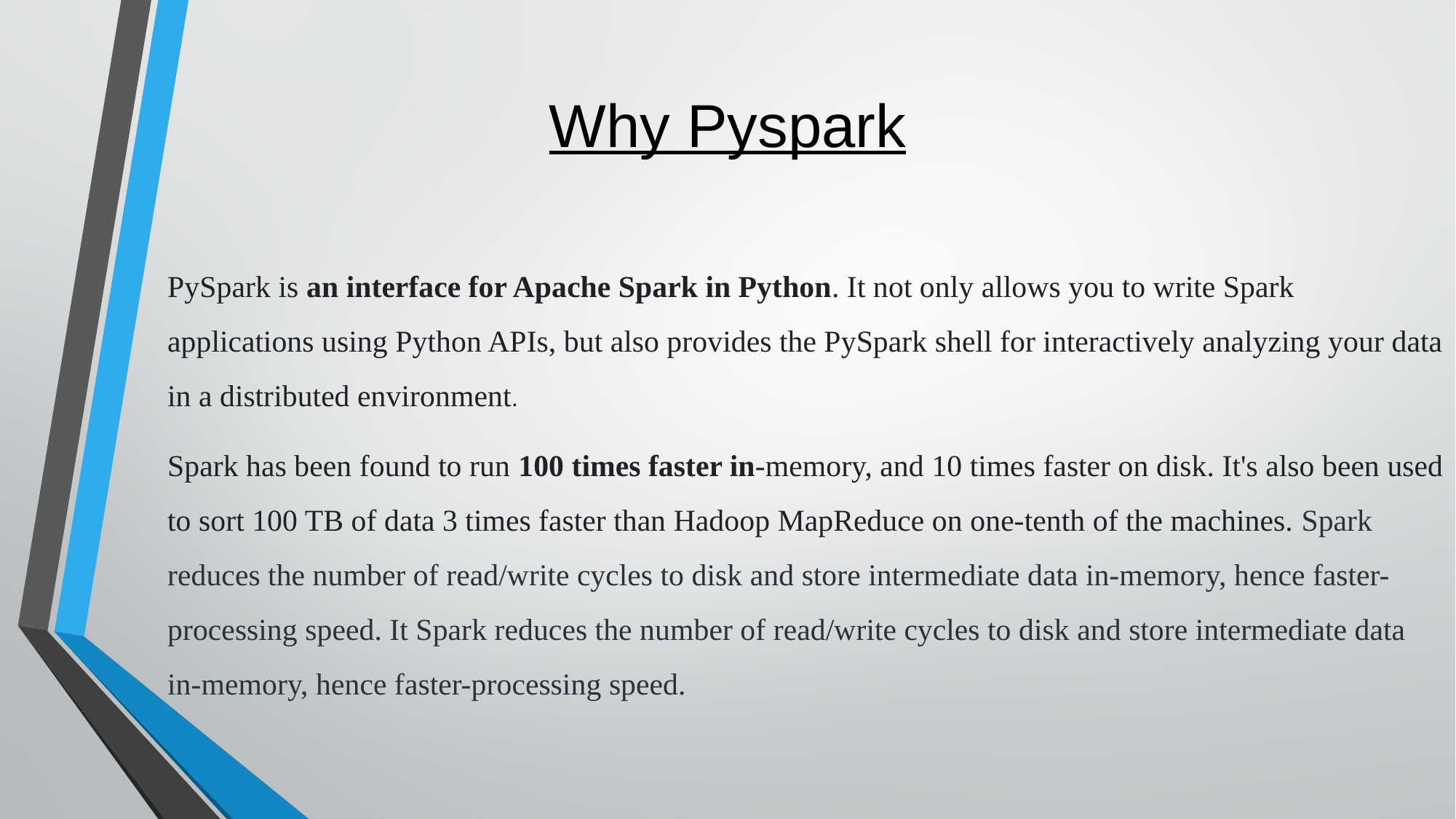

# Why Pyspark
PySpark is an interface for Apache Spark in Python. It not only allows you to write Spark applications using Python APIs, but also provides the PySpark shell for interactively analyzing your data in a distributed environment.
Spark has been found to run 100 times faster in-memory, and 10 times faster on disk. It's also been used to sort 100 TB of data 3 times faster than Hadoop MapReduce on one-tenth of the machines. Spark reduces the number of read/write cycles to disk and store intermediate data in-memory, hence faster-processing speed. It Spark reduces the number of read/write cycles to disk and store intermediate data in-memory, hence faster-processing speed.